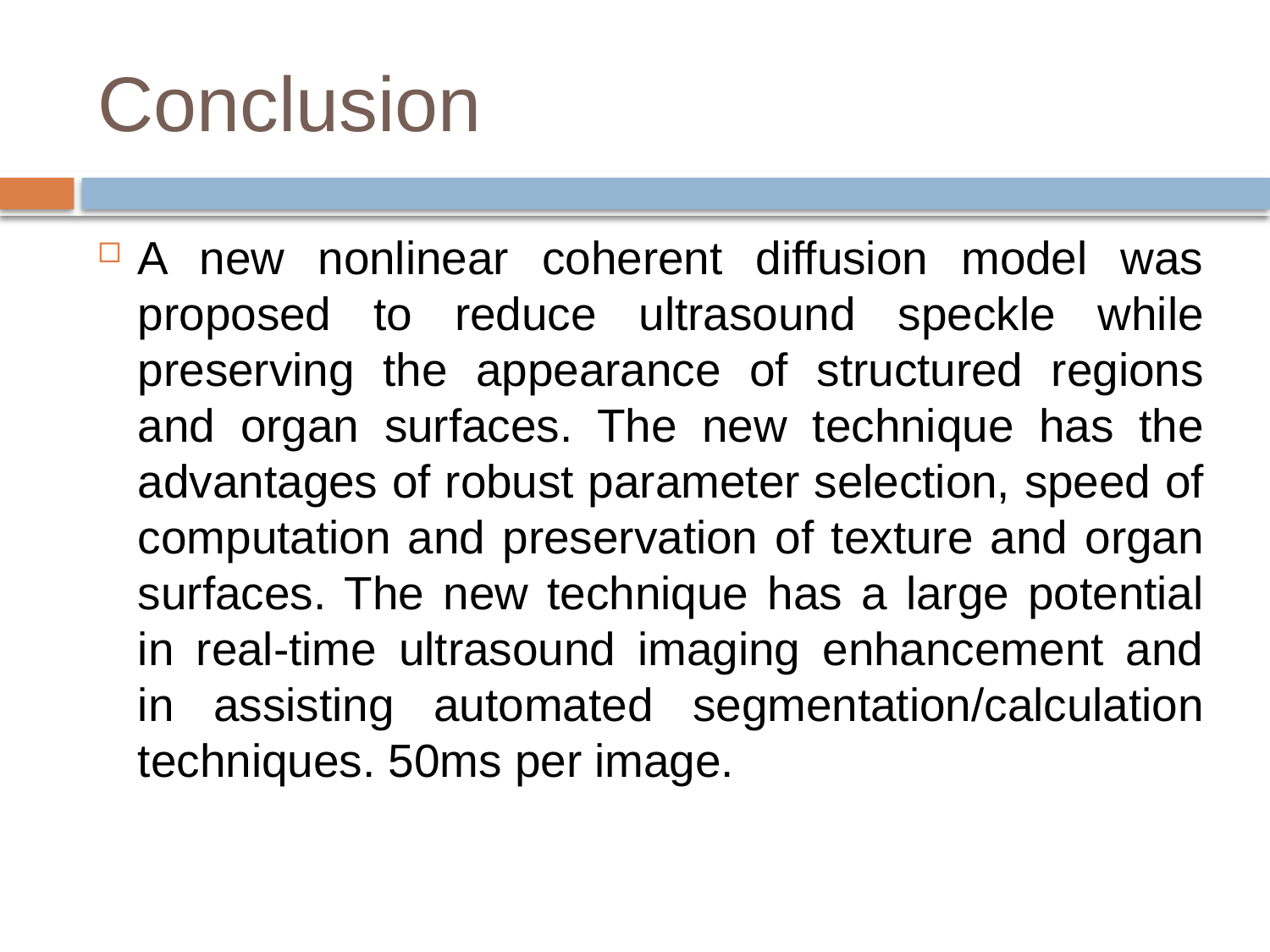

# Conclusion
A new nonlinear coherent diffusion model was proposed to reduce ultrasound speckle while preserving the appearance of structured regions and organ surfaces. The new technique has the advantages of robust parameter selection, speed of computation and preservation of texture and organ surfaces. The new technique has a large potential in real-time ultrasound imaging enhancement and in assisting automated segmentation/calculation techniques. 50ms per image.